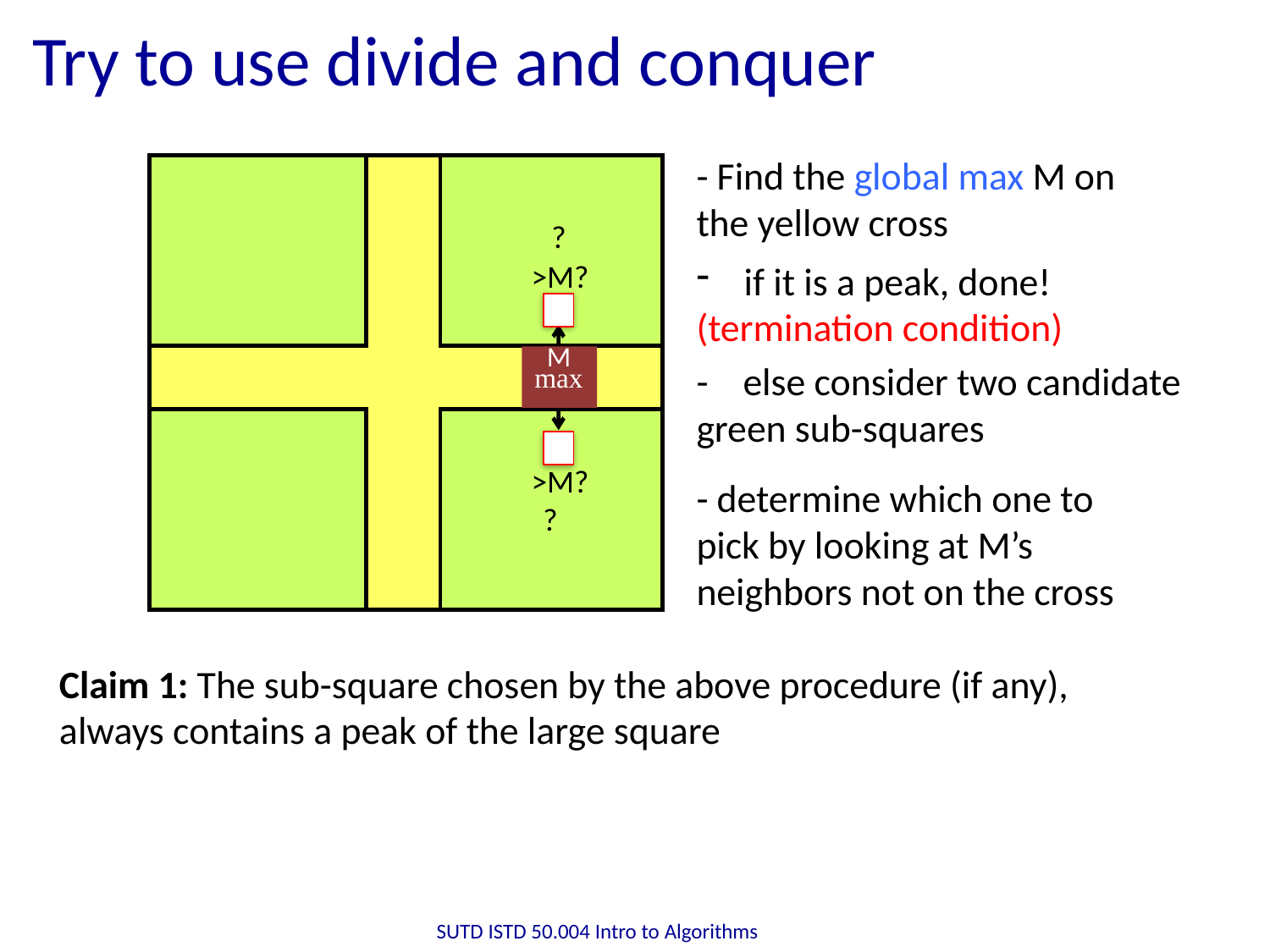

# Try to use divide and conquer
- Find the global max M on the yellow cross

?
>M?

>M?

?
if it is a peak, done!
(termination condition)
M
max
-    else consider two candidate green sub-squares
- determine which one to pick by looking at M’s neighbors not on the cross
Claim 1: The sub-square chosen by the above procedure (if any), always contains a peak of the large square
SUTD ISTD 50.004 Intro to Algorithms